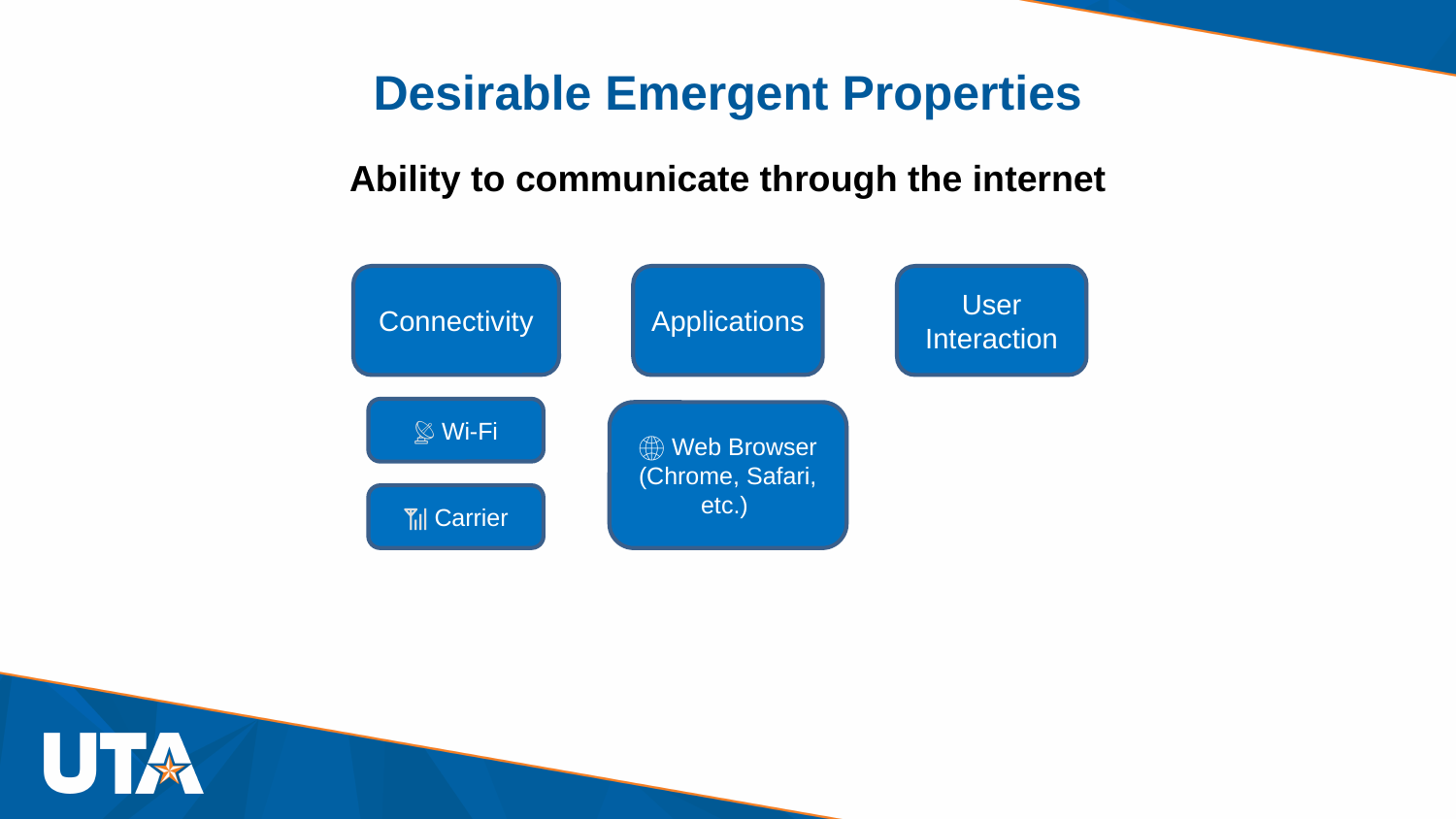

# Desirable Emergent Properties
Ability to communicate through the internet
Connectivity
Applications
User Interaction
📡 Wi-Fi
🌐 Web Browser (Chrome, Safari, etc.)
📶 Carrier